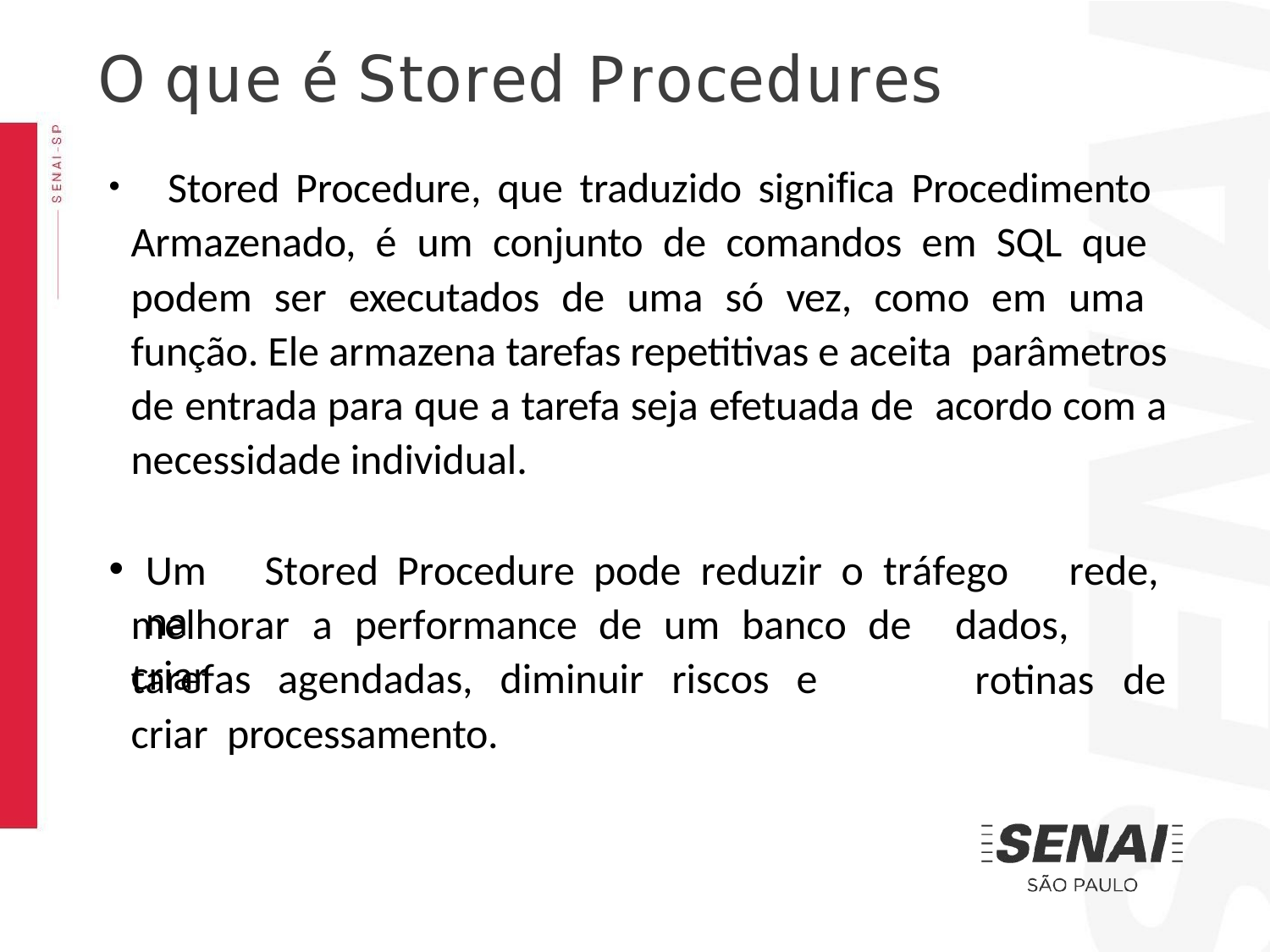

# O que é Stored Procedures
	Stored Procedure, que traduzido signiﬁca Procedimento  Armazenado, é um conjunto de comandos em SQL que  podem ser executados de uma só vez, como em uma  função. Ele armazena tarefas repetitivas e aceita  parâmetros de entrada para que a tarefa seja efetuada de  acordo com a necessidade individual.
Um	Stored	Procedure	pode	reduzir	o	tráfego	na
rede,
melhorar	a	performance	de	um	banco	de	dados,	criar
tarefas	agendadas,	diminuir	riscos	e	criar  processamento.
rotinas	de